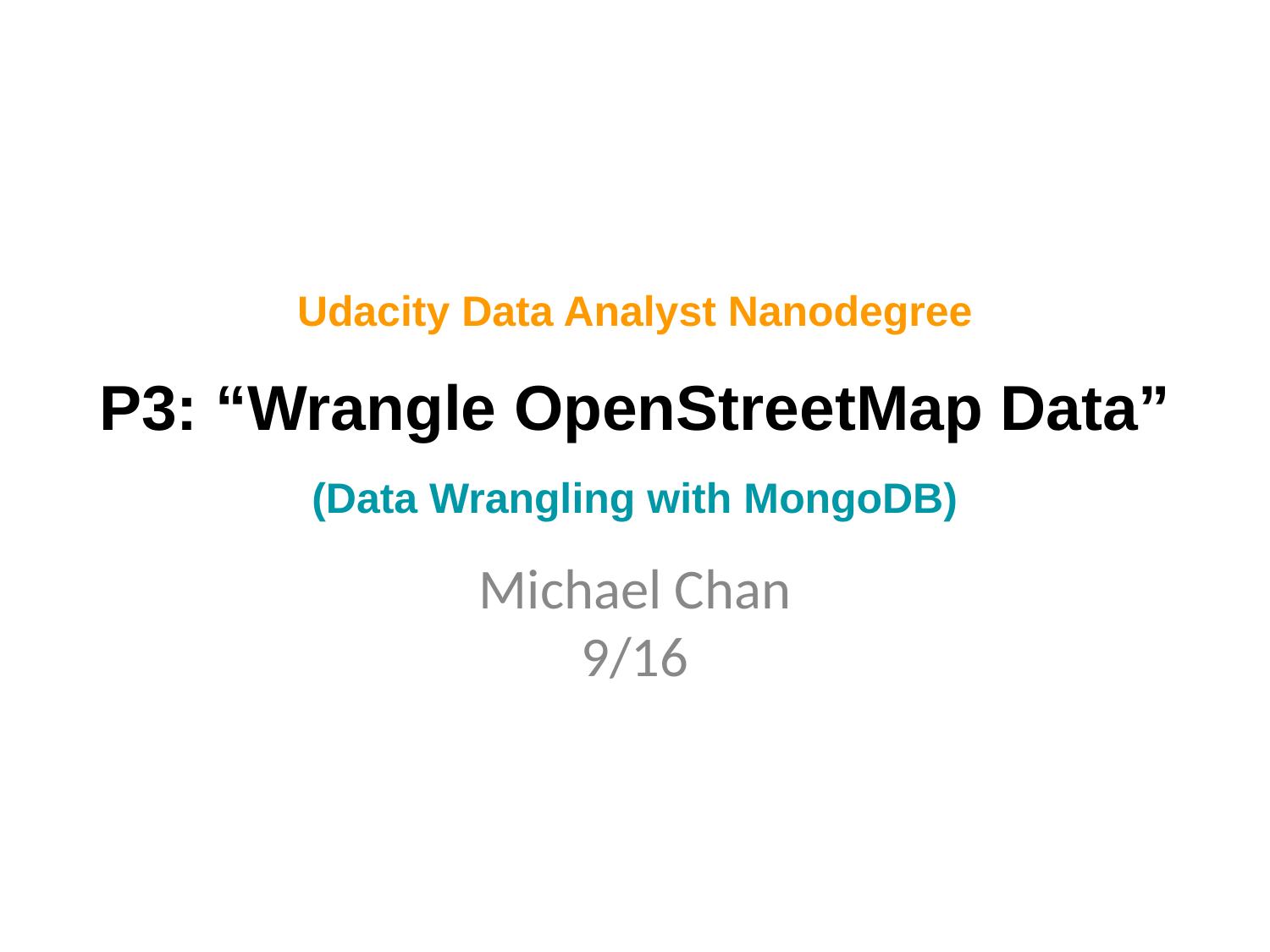

# Udacity Data Analyst Nanodegree
P3: “Wrangle OpenStreetMap Data”
(Data Wrangling with MongoDB)
Michael Chan
9/16